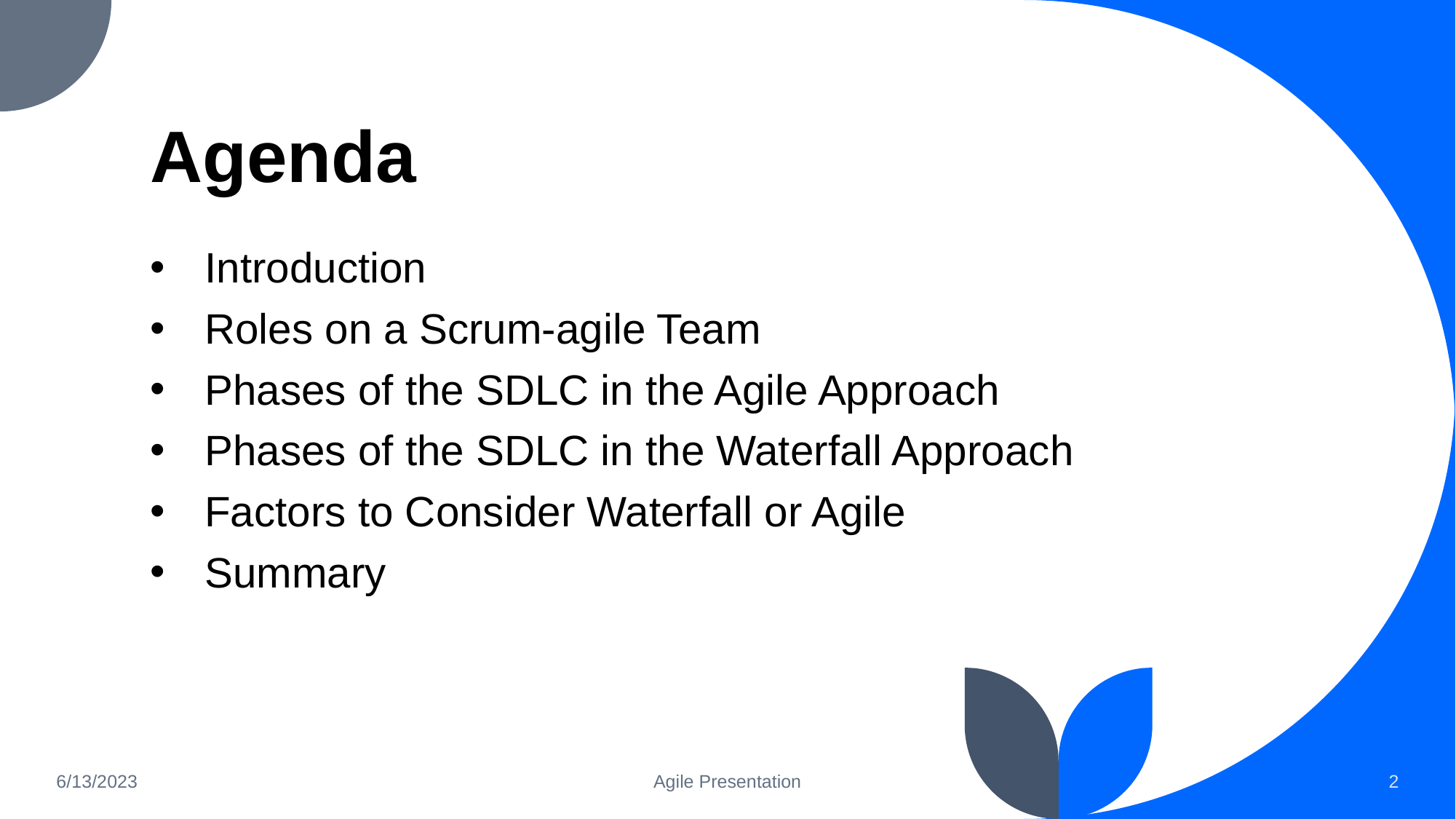

# Agenda
Introduction
Roles on a Scrum-agile Team
Phases of the SDLC in the Agile Approach
Phases of the SDLC in the Waterfall Approach
Factors to Consider Waterfall or Agile
Summary

6/13/2023
Agile Presentation
2